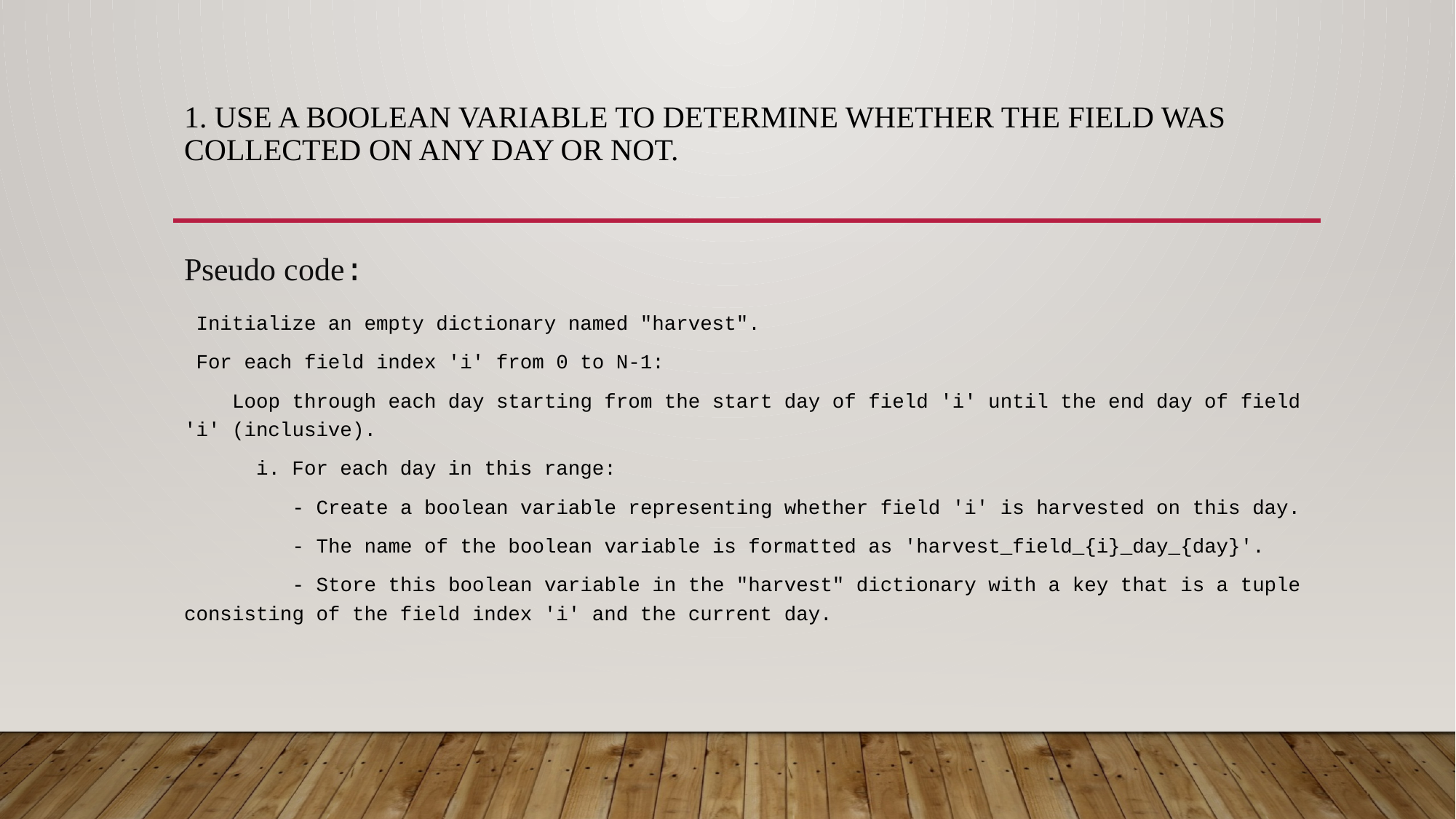

# 1. Use a boolean variable to determine whether the field was collected on any day or not.
Pseudo code:
 Initialize an empty dictionary named "harvest".
 For each field index 'i' from 0 to N-1:
    Loop through each day starting from the start day of field 'i' until the end day of field 'i' (inclusive).
      i. For each day in this range:
         - Create a boolean variable representing whether field 'i' is harvested on this day.
         - The name of the boolean variable is formatted as 'harvest_field_{i}_day_{day}'.
         - Store this boolean variable in the "harvest" dictionary with a key that is a tuple consisting of the field index 'i' and the current day.